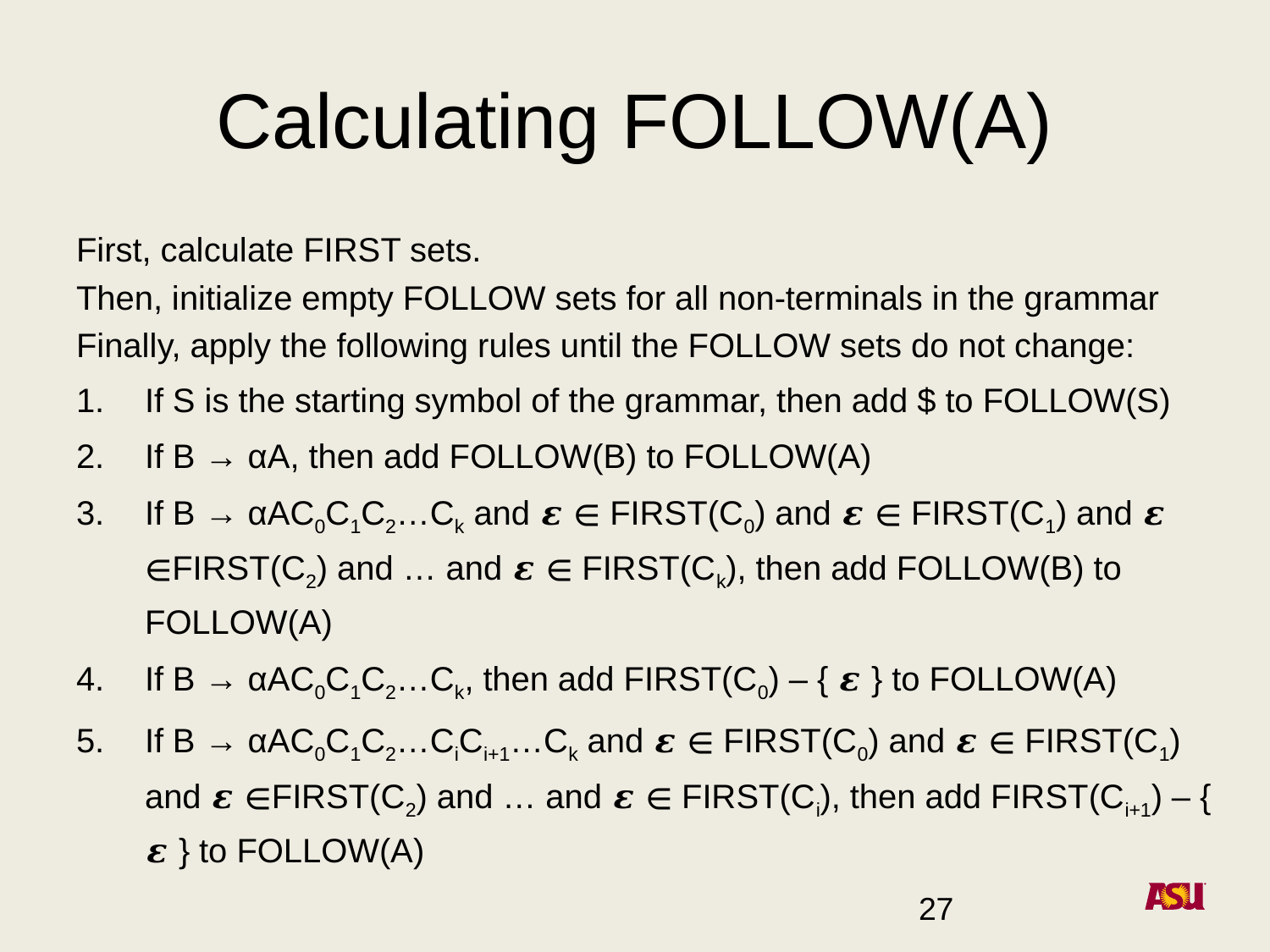

# Calculating FOLLOW(A)
First, calculate FIRST sets.
Then, initialize empty FOLLOW sets for all non-terminals in the grammar
Finally, apply the following rules until the FOLLOW sets do not change:
If S is the starting symbol of the grammar, then add $ to FOLLOW(S)
If B → αA, then add FOLLOW(B) to FOLLOW(A)
If B → αAC0C1C2…Ck and 𝜺 ∈ FIRST(C0) and 𝜺 ∈ FIRST(C1) and 𝜺 ∈FIRST(C2) and … and 𝜺 ∈ FIRST(Ck), then add FOLLOW(B) to FOLLOW(A)
If B → αAC0C1C2…Ck, then add FIRST(C0) – { 𝜺 } to FOLLOW(A)
If B → αAC0C1C2…CiCi+1…Ck and 𝜺 ∈ FIRST(C0) and 𝜺 ∈ FIRST(C1) and 𝜺 ∈FIRST(C2) and … and 𝜺 ∈ FIRST(Ci), then add FIRST(Ci+1) – { 𝜺 } to FOLLOW(A)
27